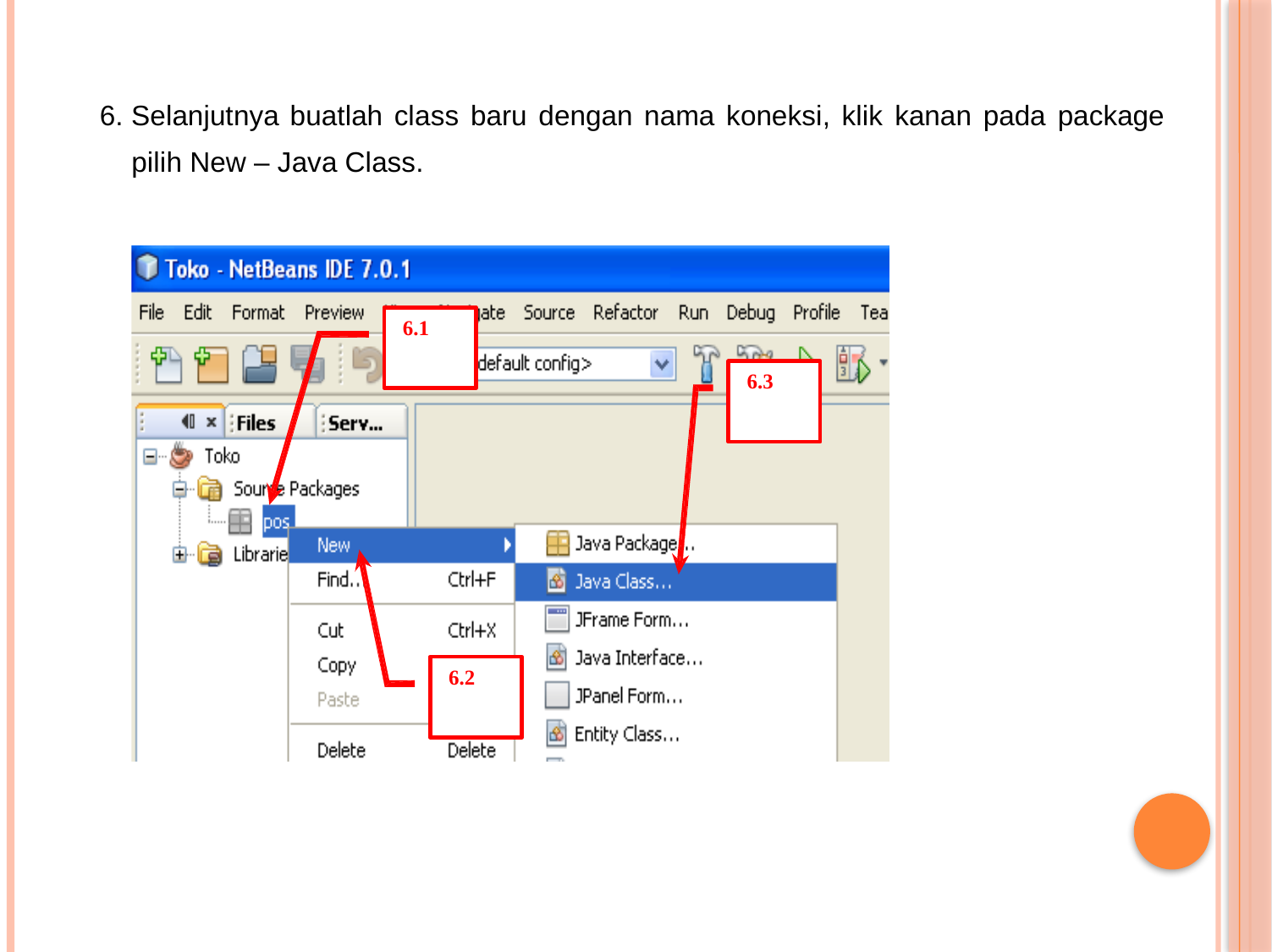

6. Selanjutnya buatlah class baru dengan nama koneksi, klik kanan pada package
pilih New – Java Class.

6.1

6.3

6.2